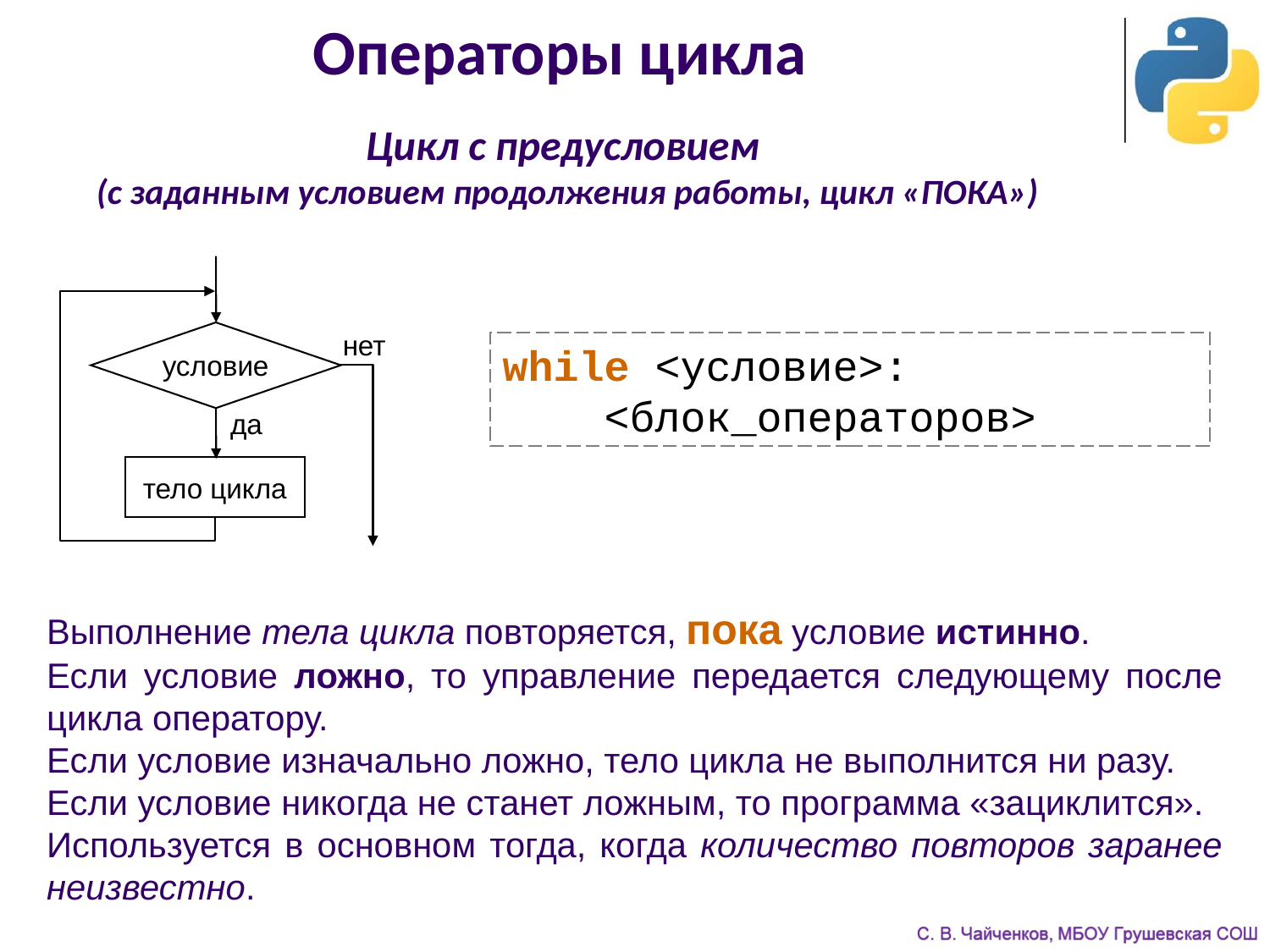

# Операторы цикла Цикл с предусловием (с заданным условием продолжения работы, цикл «ПОКА»)

условие
нет

да

тело цикла
while <условие>:
    <блок_операторов>
Выполнение тела цикла повторяется, пока условие истинно.
Если условие ложно, то управление передается следующему после цикла оператору.
Если условие изначально ложно, тело цикла не выполнится ни разу.
Если условие никогда не станет ложным, то программа «зациклится».
Используется в основном тогда, когда количество повторов заранее неизвестно.